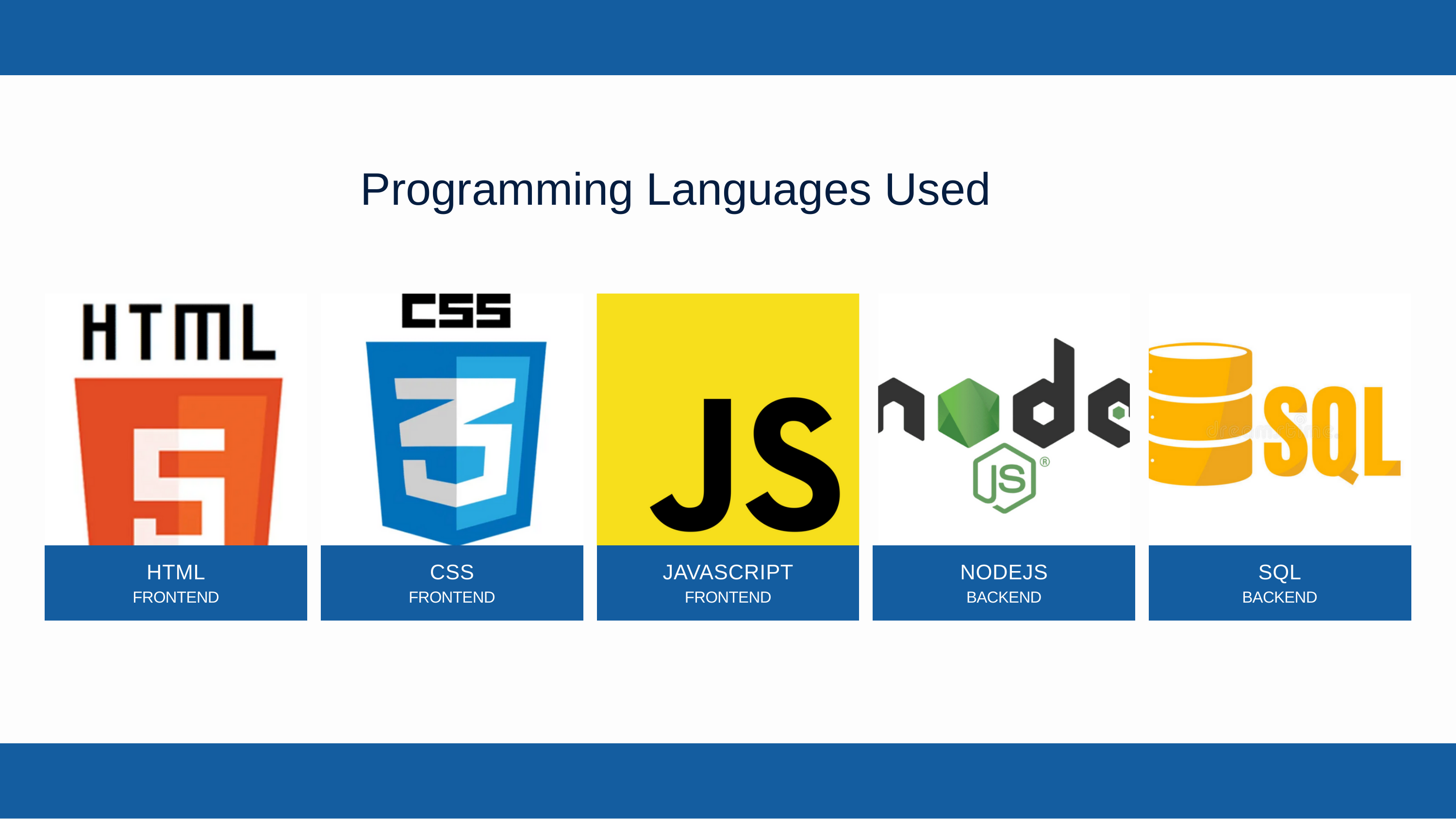

Programming Languages Used

HTML
CSS
JAVASCRIPT
NODEJS
SQL
FRONTEND
FRONTEND
FRONTEND
BACKEND
BACKEND